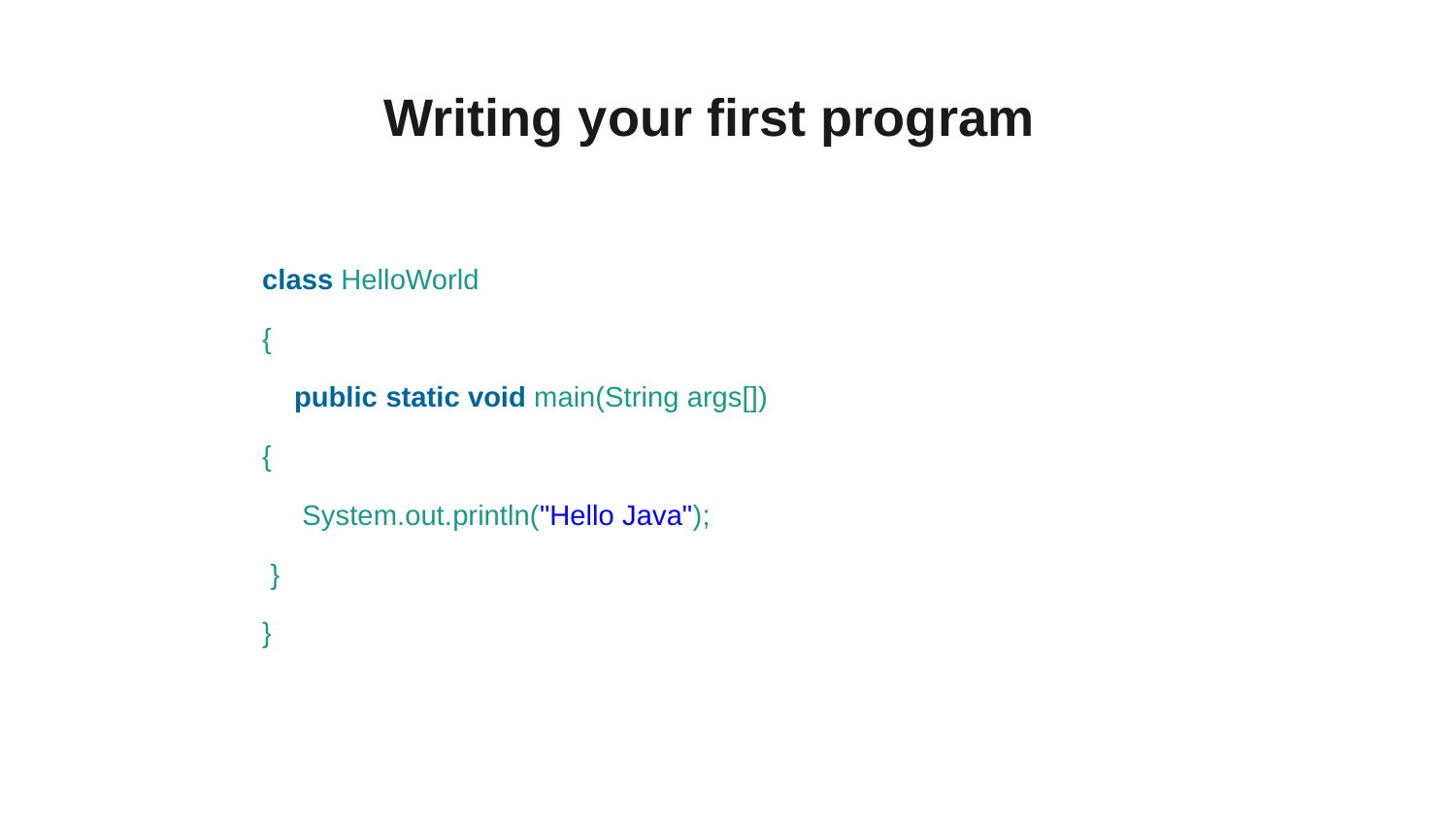

# Writing your first program
class HelloWorld
{
    public static void main(String args[])
{
     System.out.println("Hello Java");
 }
}

The JVM (Java Virtual Machine) interprets the byte code into the machine code. It is responsible for all the things like garbage collection, array bounds checking, etc… Java Virtual Machine provides a platform-independent way of executing code.